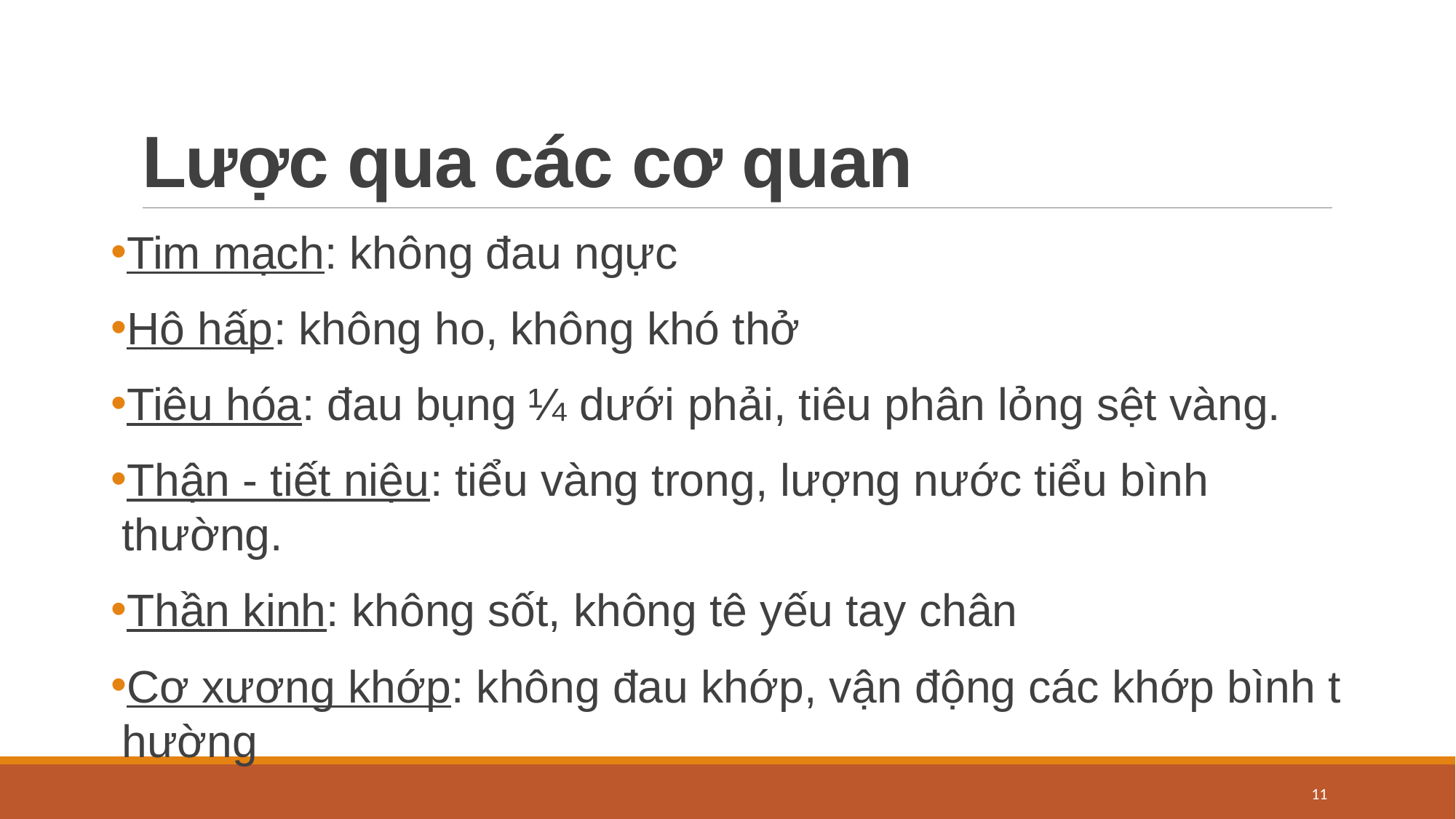

# Lược qua các cơ quan
Tim mạch: không đau ngực
Hô hấp: không ho, không khó thở
Tiêu hóa: đau bụng ¼ dưới phải, tiêu phân lỏng sệt vàng.
Thận - tiết niệu: tiểu vàng trong, lượng nước tiểu bình thường.
Thần kinh: không sốt, không tê yếu tay chân
Cơ xương khớp: không đau khớp, vận động các khớp bình thường
11